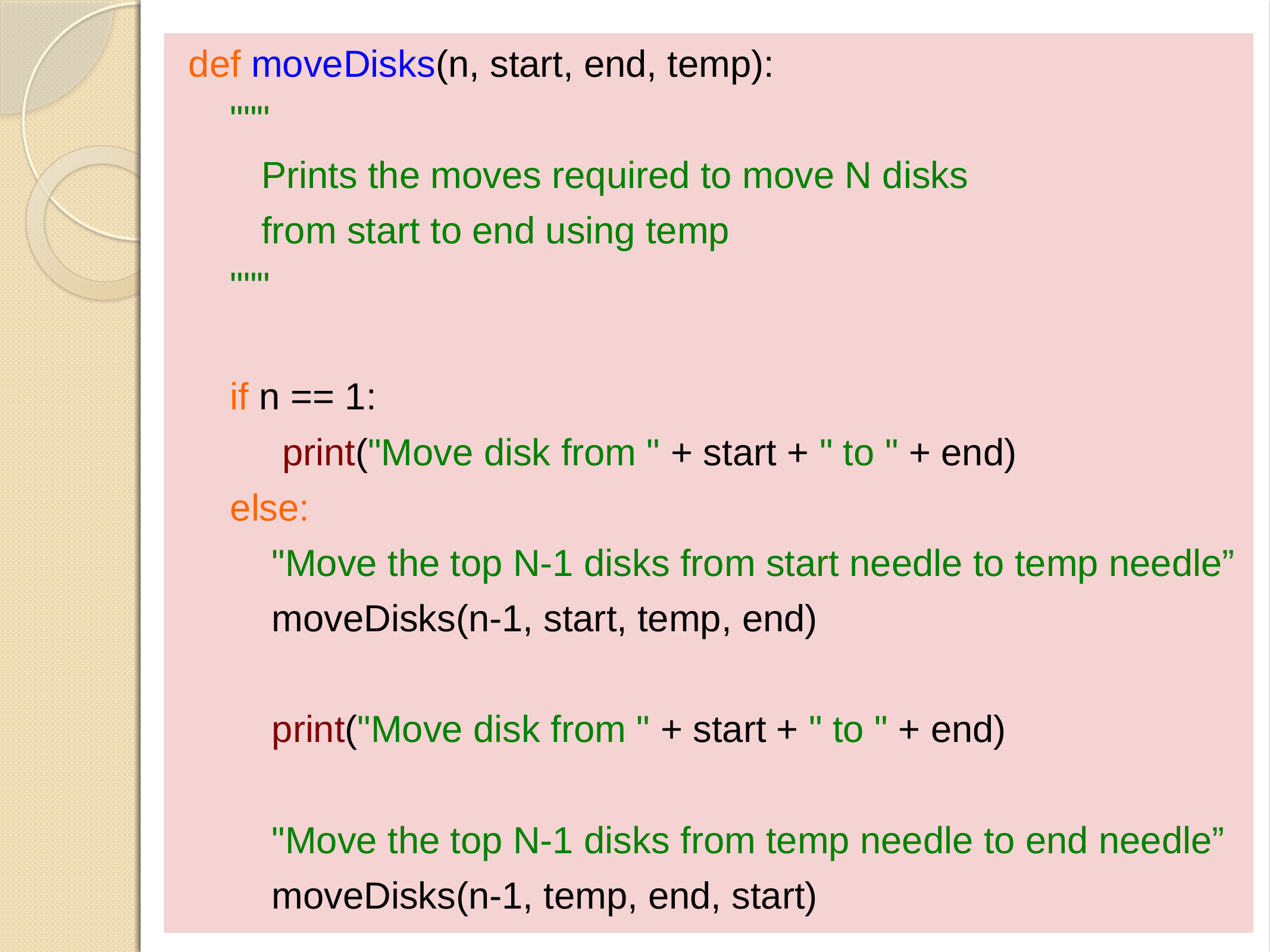

def moveDisks(n, start, end, temp):
    """
       Prints the moves required to move N disks
       from start to end using temp
    """

    if n == 1:
         print("Move disk from " + start + " to " + end)
    else:
        "Move the top N-1 disks from start needle to temp needle”
        moveDisks(n-1, start, temp, end)

        print("Move disk from " + start + " to " + end)

        "Move the top N-1 disks from temp needle to end needle”
        moveDisks(n-1, temp, end, start)